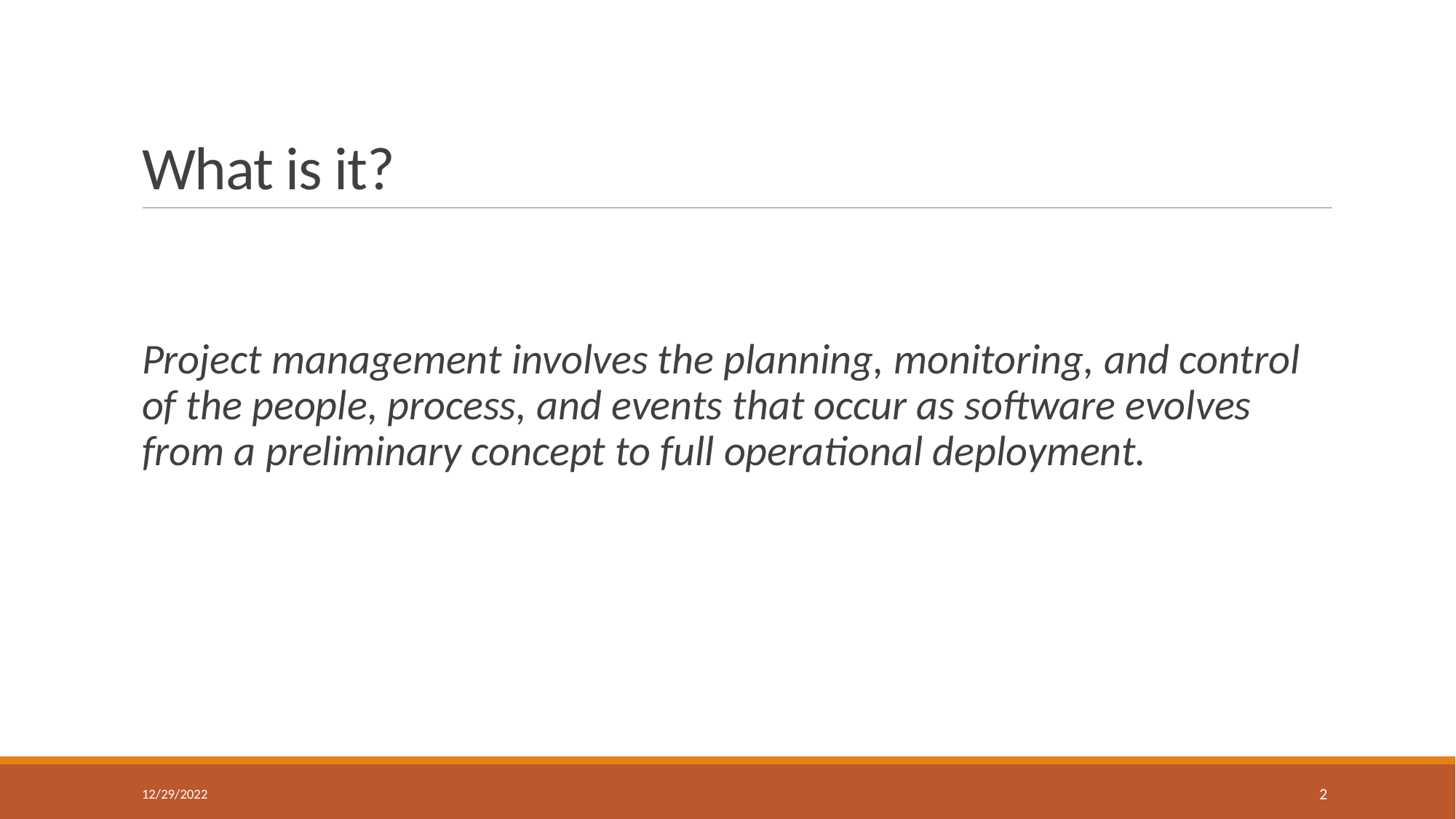

# What is it?

Project management involves the planning, monitoring, and control of the people, process, and events that occur as software evolves from a preliminary concept to full operational deployment.
12/29/2022
2